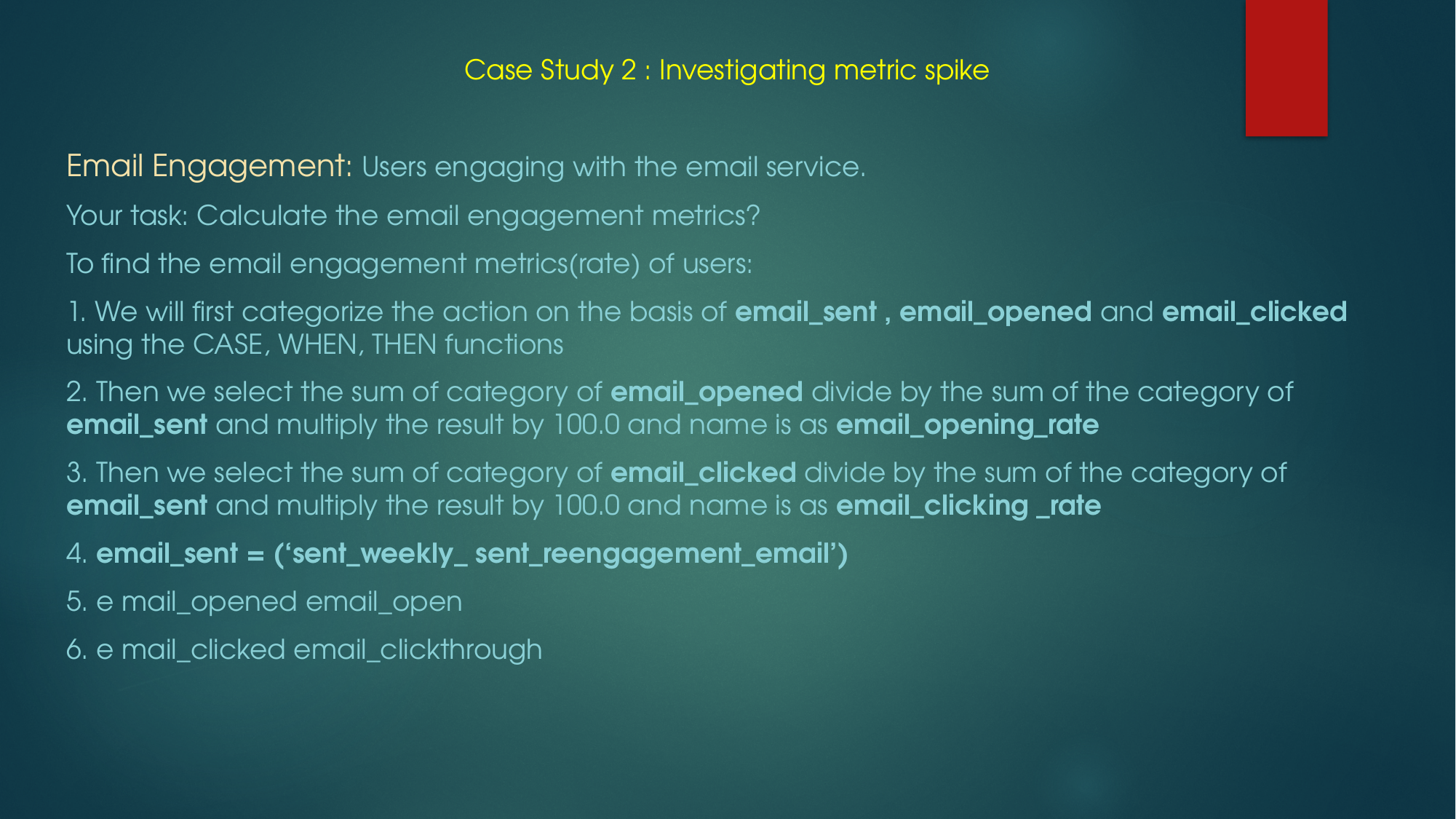

Case Study 2 : Investigating metric spike
Email Engagement: Users engaging with the email service.
Your task: Calculate the email engagement metrics?
To find the email engagement metrics(rate) of users:
1. We will first categorize the action on the basis of email_sent , email_opened and email_clicked using the CASE, WHEN, THEN functions
2. Then we select the sum of category of email_opened divide by the sum of the category of email_sent and multiply the result by 100.0 and name is as email_opening_rate
3. Then we select the sum of category of email_clicked divide by the sum of the category of email_sent and multiply the result by 100.0 and name is as email_clicking _rate
4. email_sent = (‘sent_weekly_ sent_reengagement_email’)
5. e mail_opened email_open
6. e mail_clicked email_clickthrough